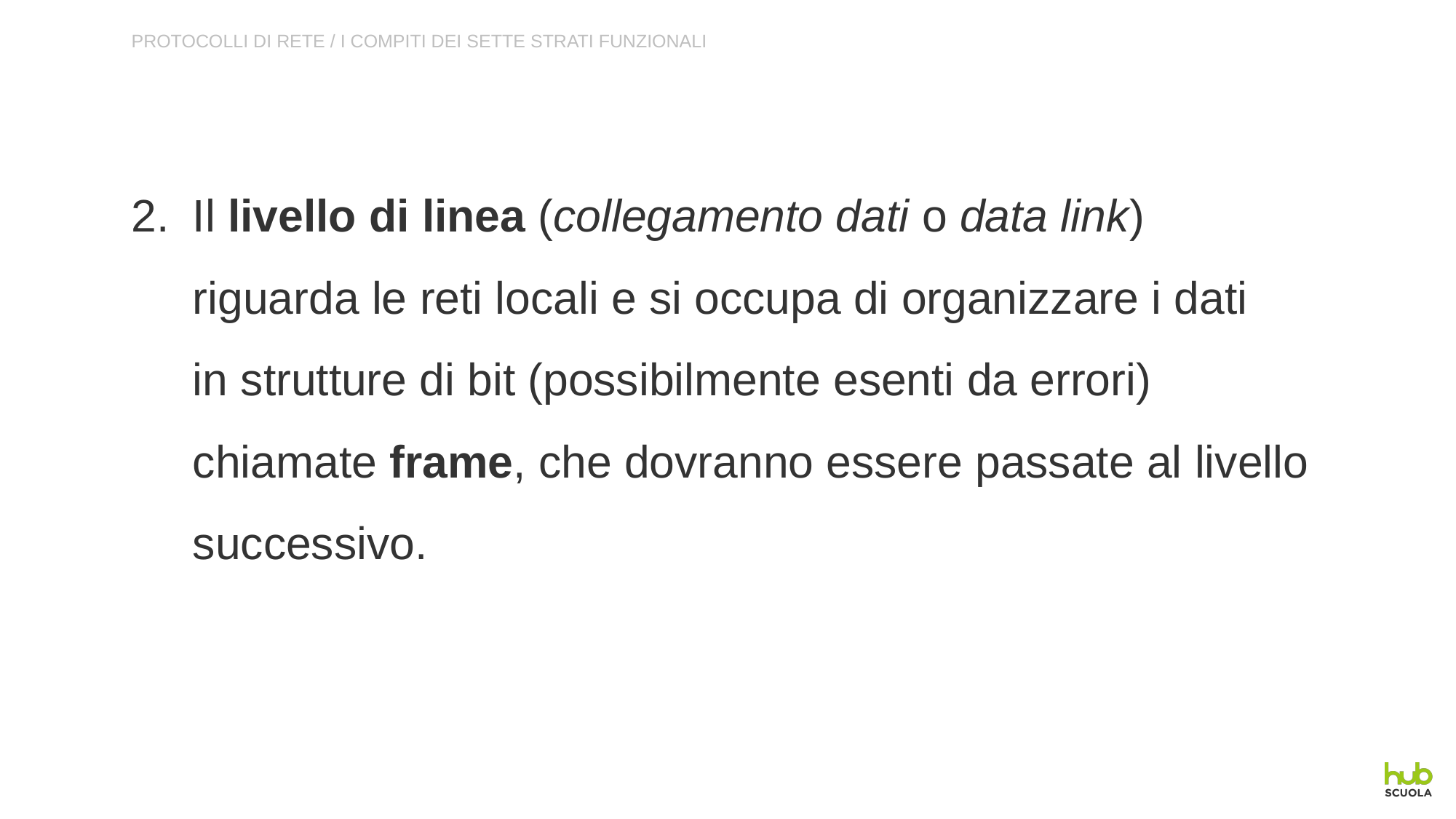

PROTOCOLLI DI RETE / I COMPITI DEI SETTE STRATI FUNZIONALI

Il livello di linea (collegamento dati o data link) riguarda le reti locali e si occupa di organizzare i dati
in strutture di bit (possibilmente esenti da errori) chiamate frame, che dovranno essere passate al livello successivo.